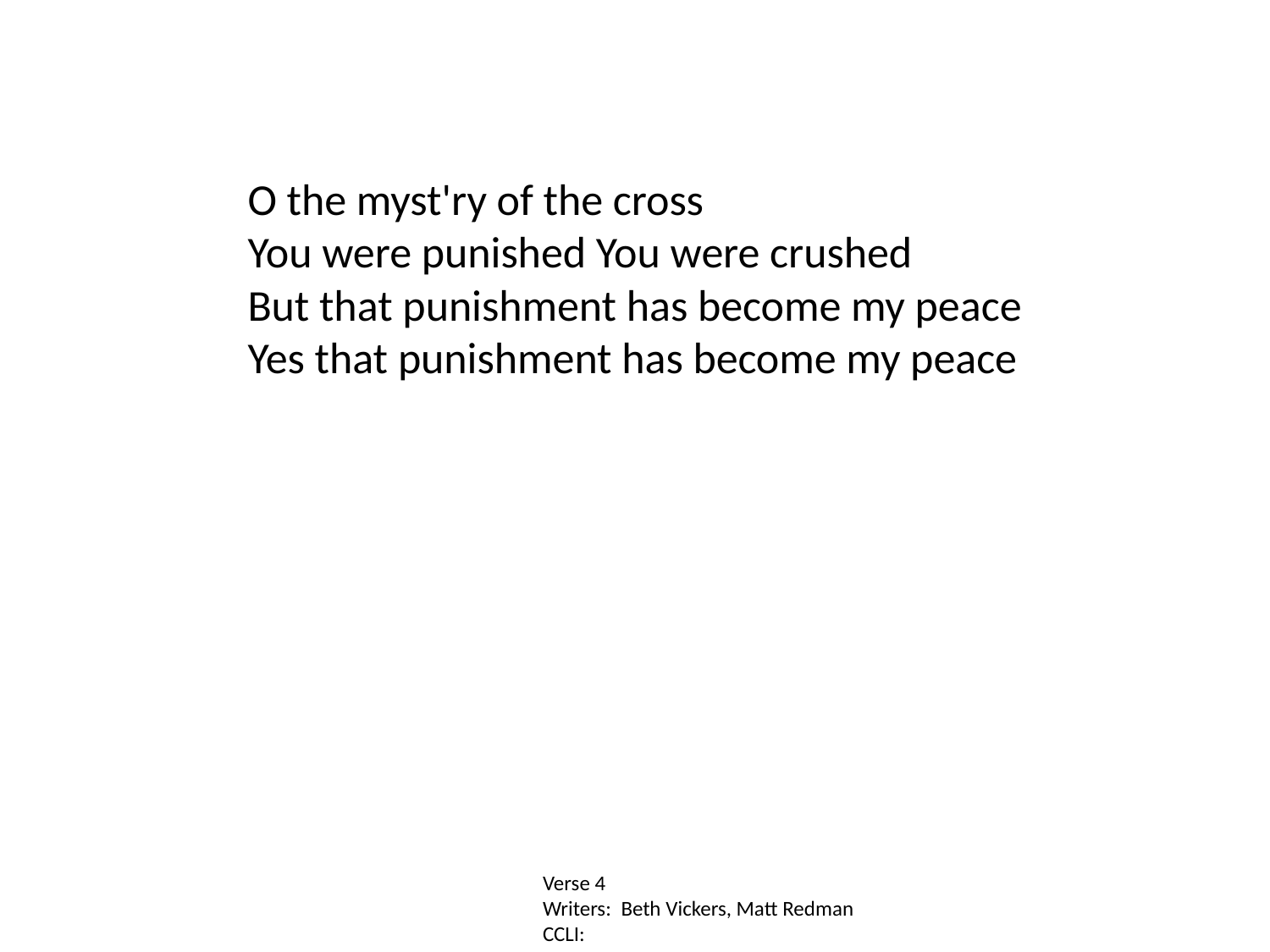

O the myst'ry of the cross
You were punished You were crushed
But that punishment has become my peace
Yes that punishment has become my peace

Verse 4
Writers:  Beth Vickers, Matt Redman
CCLI: